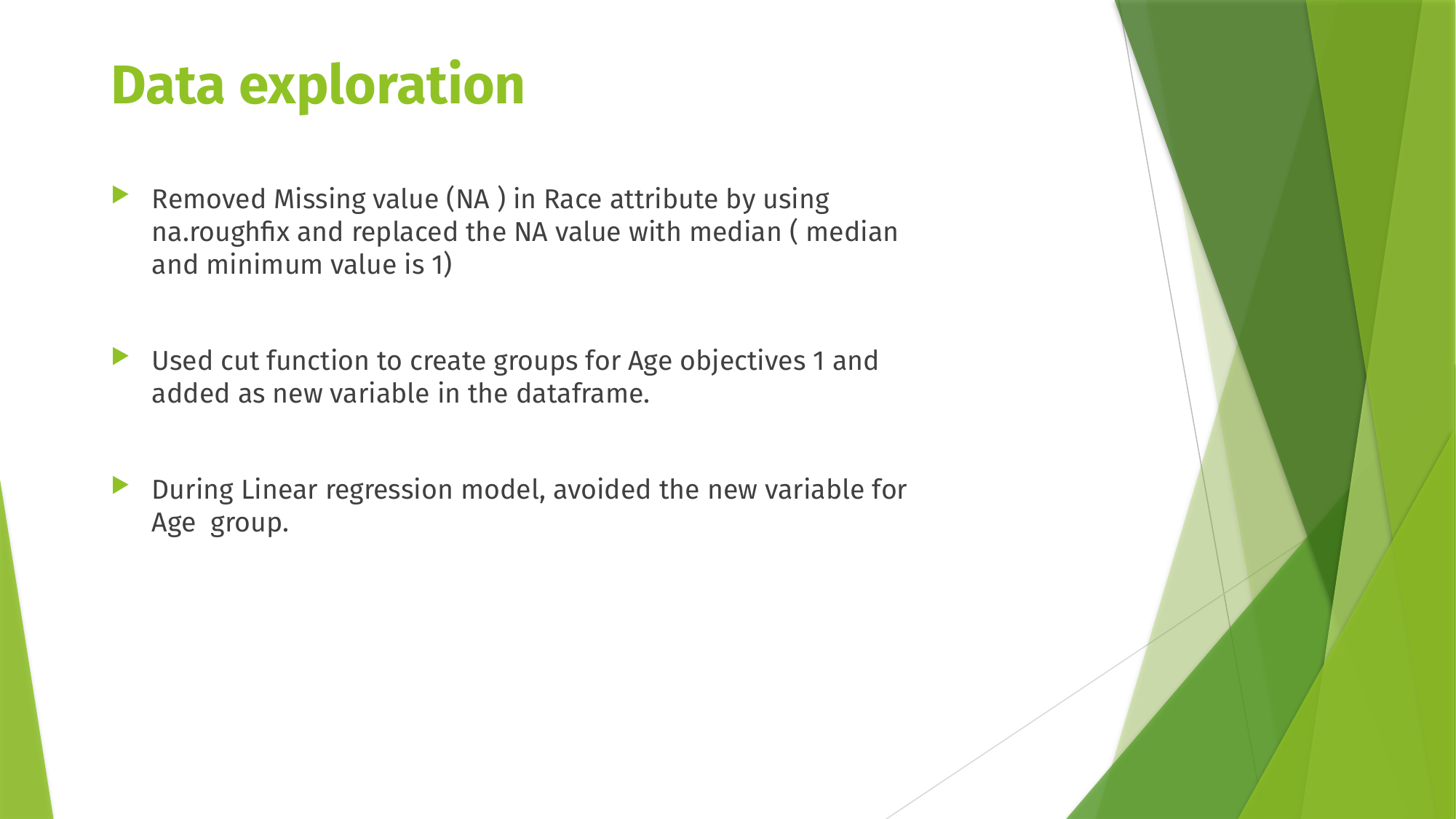

# Data exploration
Removed Missing value (NA ) in Race attribute by using na.roughfix and replaced the NA value with median ( median and minimum value is 1)

Used cut function to create groups for Age objectives 1 and added as new variable in the dataframe.

During Linear regression model, avoided the new variable for Age  group.